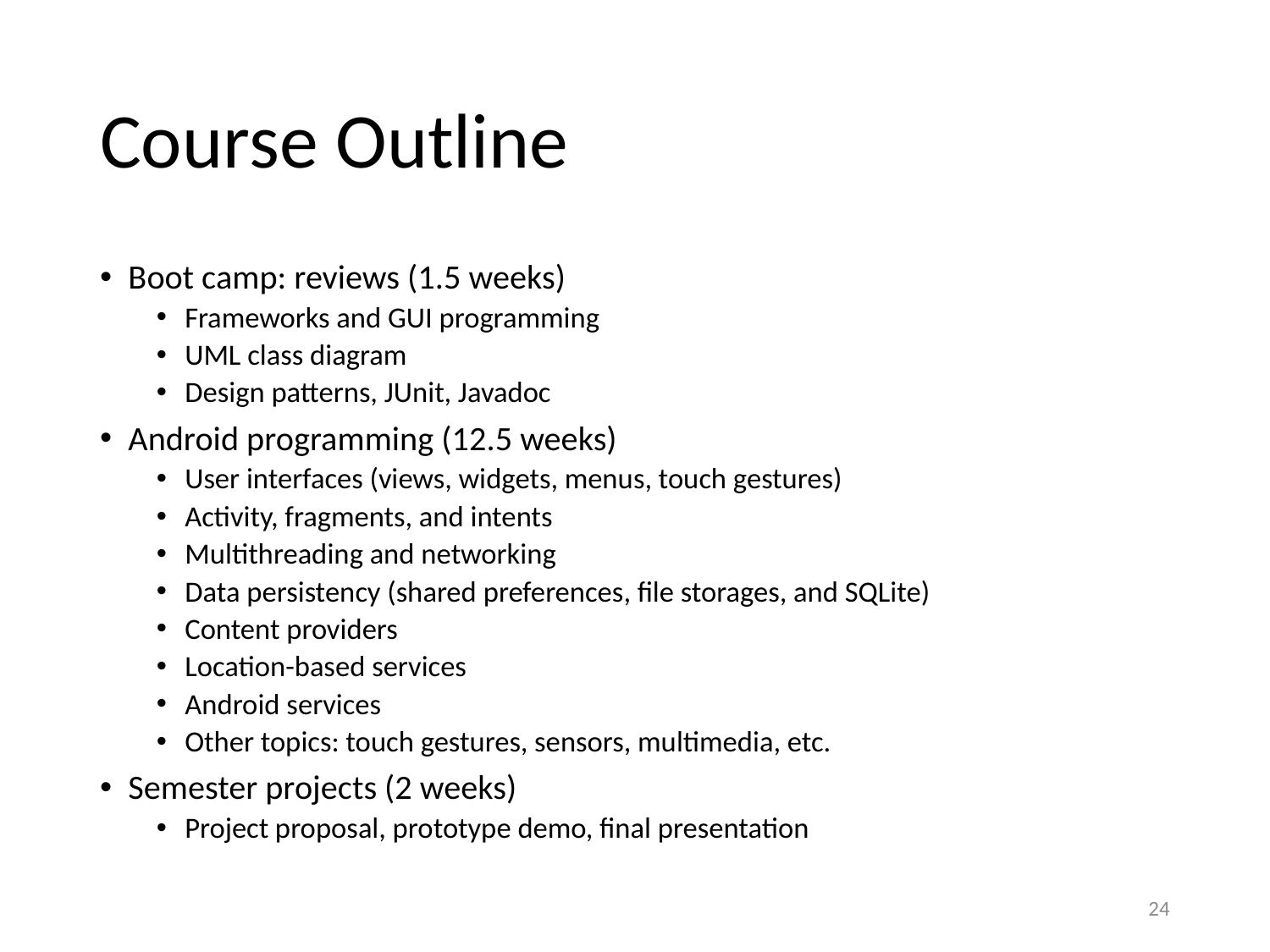

# Course Outline
Boot camp: reviews (1.5 weeks)
Frameworks and GUI programming
UML class diagram
Design patterns, JUnit, Javadoc
Android programming (12.5 weeks)
User interfaces (views, widgets, menus, touch gestures)
Activity, fragments, and intents
Multithreading and networking
Data persistency (shared preferences, file storages, and SQLite)
Content providers
Location-based services
Android services
Other topics: touch gestures, sensors, multimedia, etc.
Semester projects (2 weeks)
Project proposal, prototype demo, final presentation
24